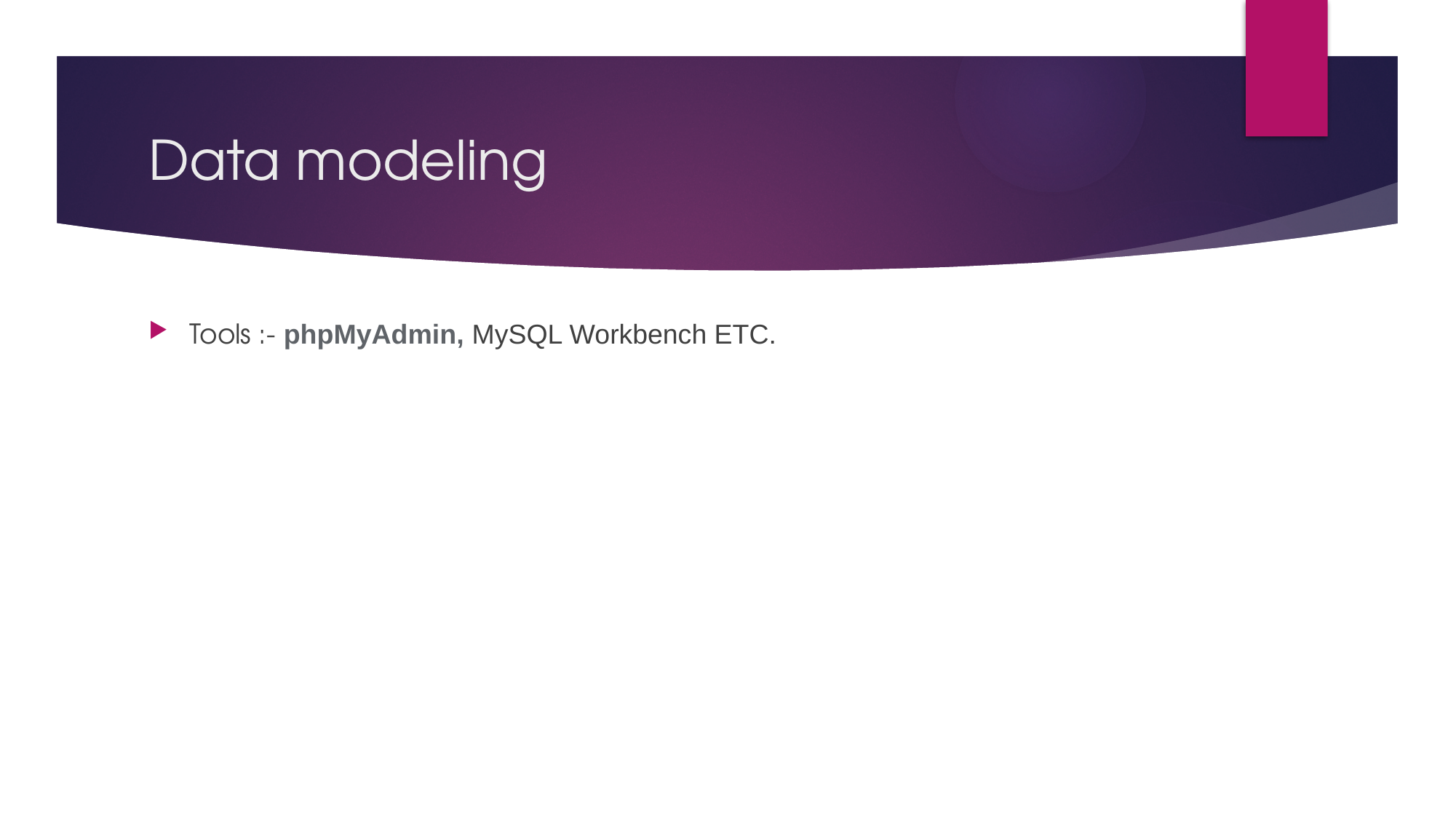

# Data modeling
Tools :- phpMyAdmin, MySQL Workbench ETC.